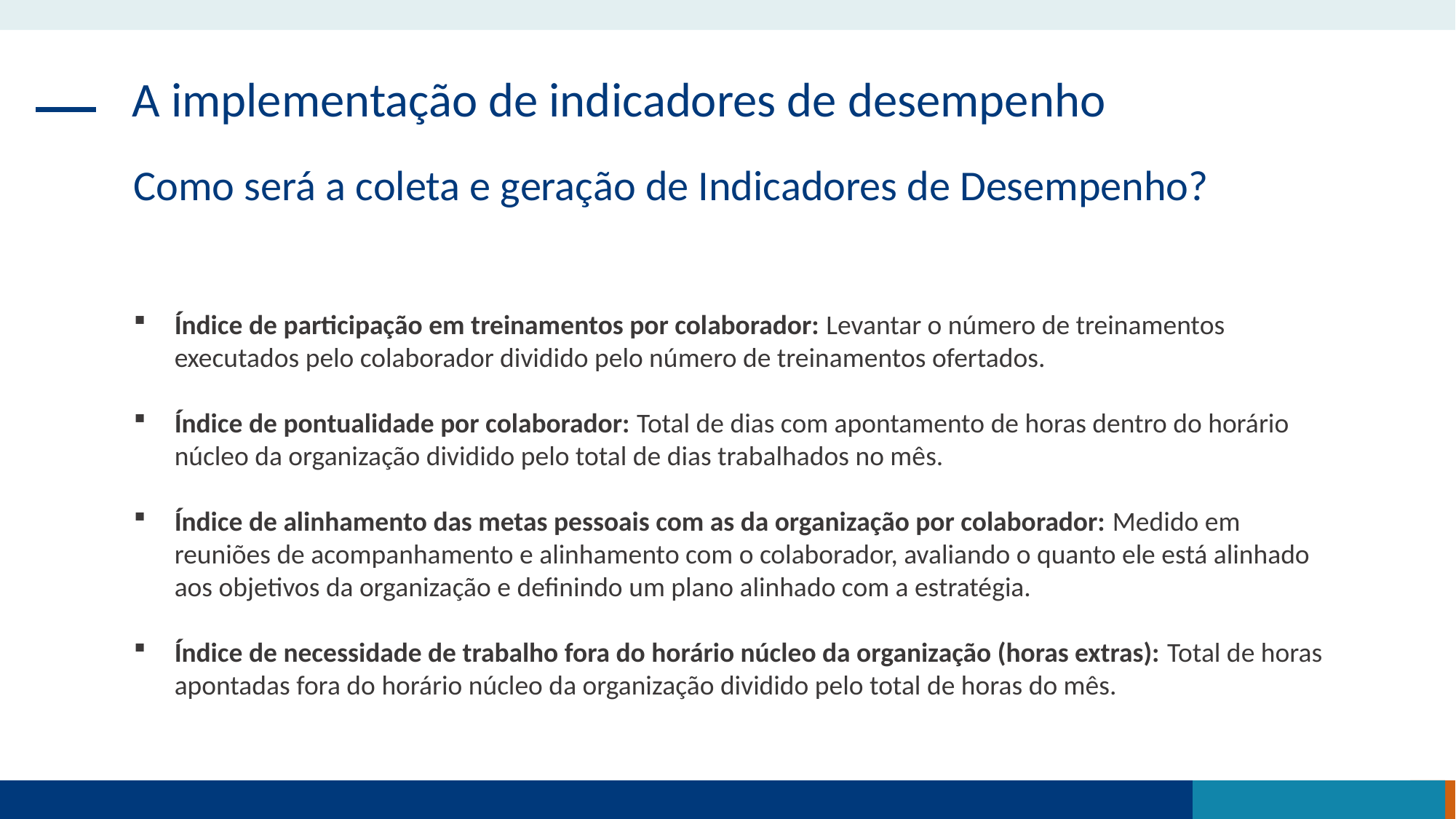

A implementação de indicadores de desempenho

Como será a coleta e geração de Indicadores de Desempenho?
Índice de participação em treinamentos por colaborador: Levantar o número de treinamentos executados pelo colaborador dividido pelo número de treinamentos ofertados.

Índice de pontualidade por colaborador: Total de dias com apontamento de horas dentro do horário núcleo da organização dividido pelo total de dias trabalhados no mês.

Índice de alinhamento das metas pessoais com as da organização por colaborador: Medido em reuniões de acompanhamento e alinhamento com o colaborador, avaliando o quanto ele está alinhado aos objetivos da organização e definindo um plano alinhado com a estratégia.

Índice de necessidade de trabalho fora do horário núcleo da organização (horas extras): Total de horas apontadas fora do horário núcleo da organização dividido pelo total de horas do mês.